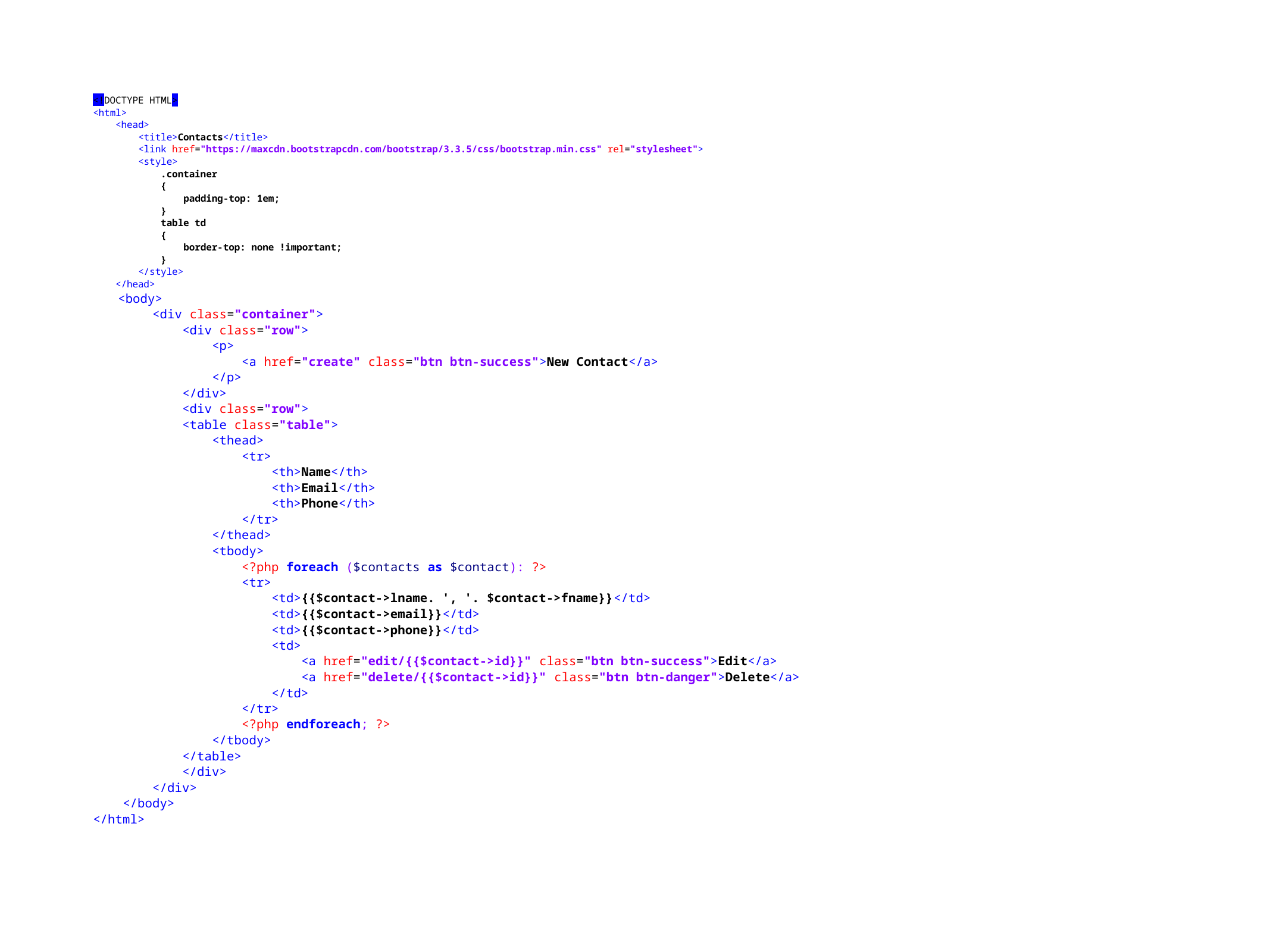

<!DOCTYPE HTML>
<html>
    <head>
        <title>Contacts</title>
        <link href="https://maxcdn.bootstrapcdn.com/bootstrap/3.3.5/css/bootstrap.min.css" rel="stylesheet">
        <style>
            .container
            {
                padding-top: 1em;
            }
            table td
            {
                border-top: none !important;
            }
        </style>
    </head>
    <body>
        <div class="container">
            <div class="row">
                <p>
                    <a href="create" class="btn btn-success">New Contact</a>
                </p>
            </div>
            <div class="row">
            <table class="table">
                <thead>
                    <tr>
                        <th>Name</th>
                        <th>Email</th>
                        <th>Phone</th>
                    </tr>
                </thead>
                <tbody>
                    <?php foreach ($contacts as $contact): ?>
                    <tr>
                        <td>{{$contact->lname. ', '. $contact->fname}}</td>
                        <td>{{$contact->email}}</td>
                        <td>{{$contact->phone}}</td>
                        <td>
                            <a href="edit/{{$contact->id}}" class="btn btn-success">Edit</a>
                            <a href="delete/{{$contact->id}}" class="btn btn-danger">Delete</a>
                        </td>
                    </tr>
                    <?php endforeach; ?>
                </tbody>
            </table>
            </div>
        </div>
    </body>
</html>